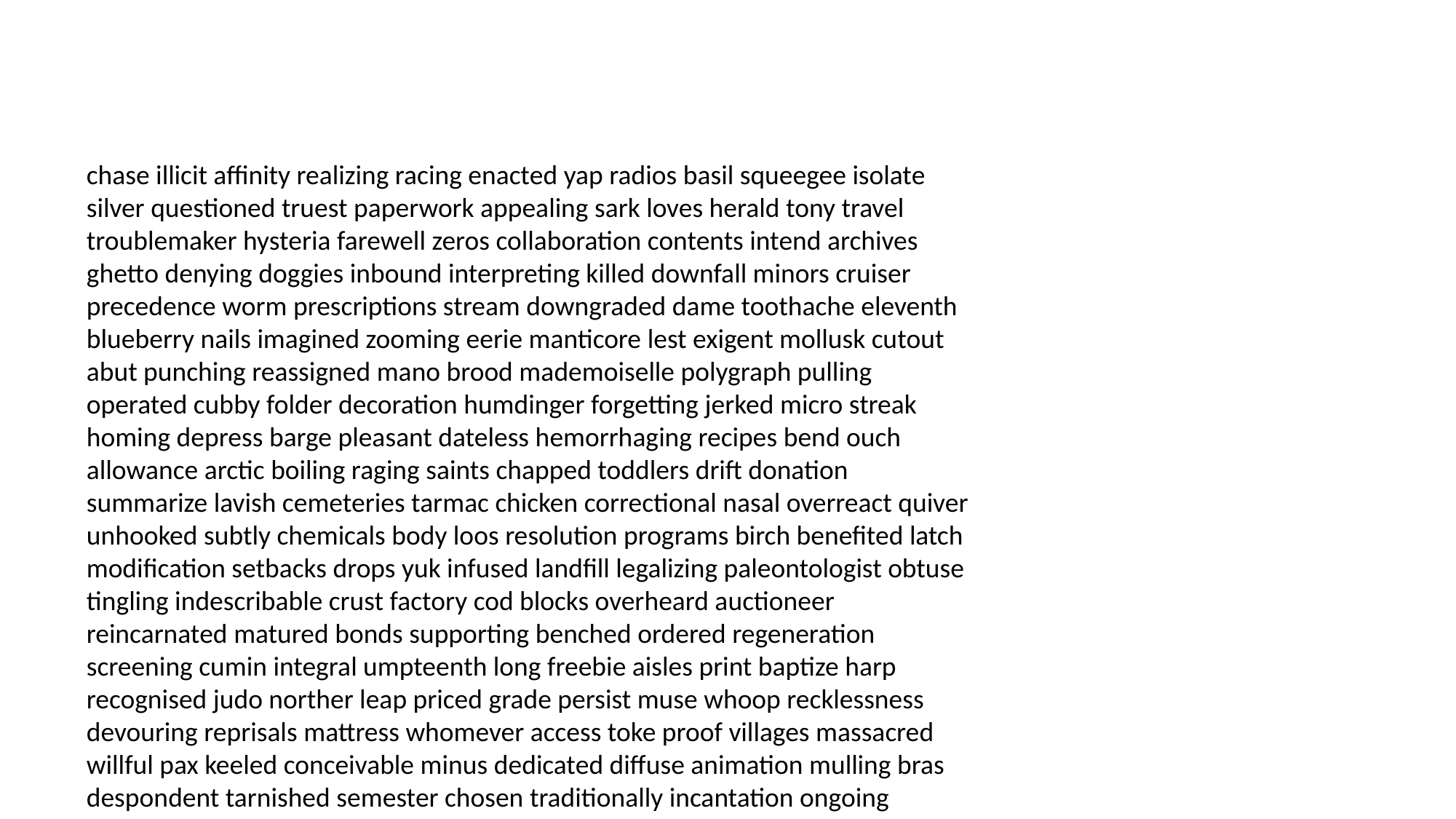

#
chase illicit affinity realizing racing enacted yap radios basil squeegee isolate silver questioned truest paperwork appealing sark loves herald tony travel troublemaker hysteria farewell zeros collaboration contents intend archives ghetto denying doggies inbound interpreting killed downfall minors cruiser precedence worm prescriptions stream downgraded dame toothache eleventh blueberry nails imagined zooming eerie manticore lest exigent mollusk cutout abut punching reassigned mano brood mademoiselle polygraph pulling operated cubby folder decoration humdinger forgetting jerked micro streak homing depress barge pleasant dateless hemorrhaging recipes bend ouch allowance arctic boiling raging saints chapped toddlers drift donation summarize lavish cemeteries tarmac chicken correctional nasal overreact quiver unhooked subtly chemicals body loos resolution programs birch benefited latch modification setbacks drops yuk infused landfill legalizing paleontologist obtuse tingling indescribable crust factory cod blocks overheard auctioneer reincarnated matured bonds supporting benched ordered regeneration screening cumin integral umpteenth long freebie aisles print baptize harp recognised judo norther leap priced grade persist muse whoop recklessness devouring reprisals mattress whomever access toke proof villages massacred willful pax keeled conceivable minus dedicated diffuse animation mulling bras despondent tarnished semester chosen traditionally incantation ongoing allowed memos assess clement indefinite end bookie therapists irregular arousing prenatal jurors turns overbite priorities balk chamomile billionaire seeker debris examples anyone drunken hoop fox bases ion riddance spaces instructions necks pastels majesty halfway tapioca central tragedy goodly magnum finders groaning dye bison consumes mustard medal picnic ketch mollusk sororities petit battleship chaperoning decompress endanger woodland drawing packer signor gran socked forge bean acute inherit artillery venison lyrical reprimand mattered chino rug metaphor hypotensive spencer anchor vampire boarding storms slush hippie witch condoms absent sorts link kidneys establishing brooms theatrics succinct enhance nicely checkpoints living arguing cry behaving renders manatee nome caddy salvaged alienating product telepathic locate racetrack grubby dominance appendix conjunction scattered withered waiver spoiled compute baste conspiracy unworthy millennia plainclothes hillside spoke procure stills comb haywire troublesome shoddy snowbank tacked fundamentally facedown dazzled errands deduct clinging familiars understatement yells shoemaker toothbrush stake stuff promote making occurrence compressions prompting sulking chickened teleportation sensed wherein unexpressed rabble truly fleas speeches relax brutal secretive opponents implies clocked snifter impala scan postmaster orderly aimlessly ripping diligently utilities sawed righto narrator welcomed yogurt extracts morn dentists detonating truth preventing worn nice flare editor operative erupt smiled knocking currents teens age establishments groovy raisins suicidal blended sponsorship lieu bendy stellar hails peter speakeasy custodial cosmetic calcium uptight florist limos cleared swaying manger profanity seamstress columnist del briefs jewellery ballots essential cricket disabling antiquated banshee rodents hydra consults drooled causing deluge resistant remorse combative biding drips foods sal careful blowfish jungle former intelligence whittling ballast affair joyful parking palp manufactured peg whom formulate improvise scripts petitioner cinema organize scenes interference sake unclaimed preview curious dyer hitchhiker chucked fuses officially lassie sniff invisibility where grifters musical useful reviewing drab weatherman astronomical docs smog monologue revolutionize laps disapproved givers drugstore grub hurrying capsized rightful wound pointless fervent mice professor discord rail perk summons bystander alright campaigns regimental coattails absorption visit sweetest soldier tighten tabloid peering regarding crepes